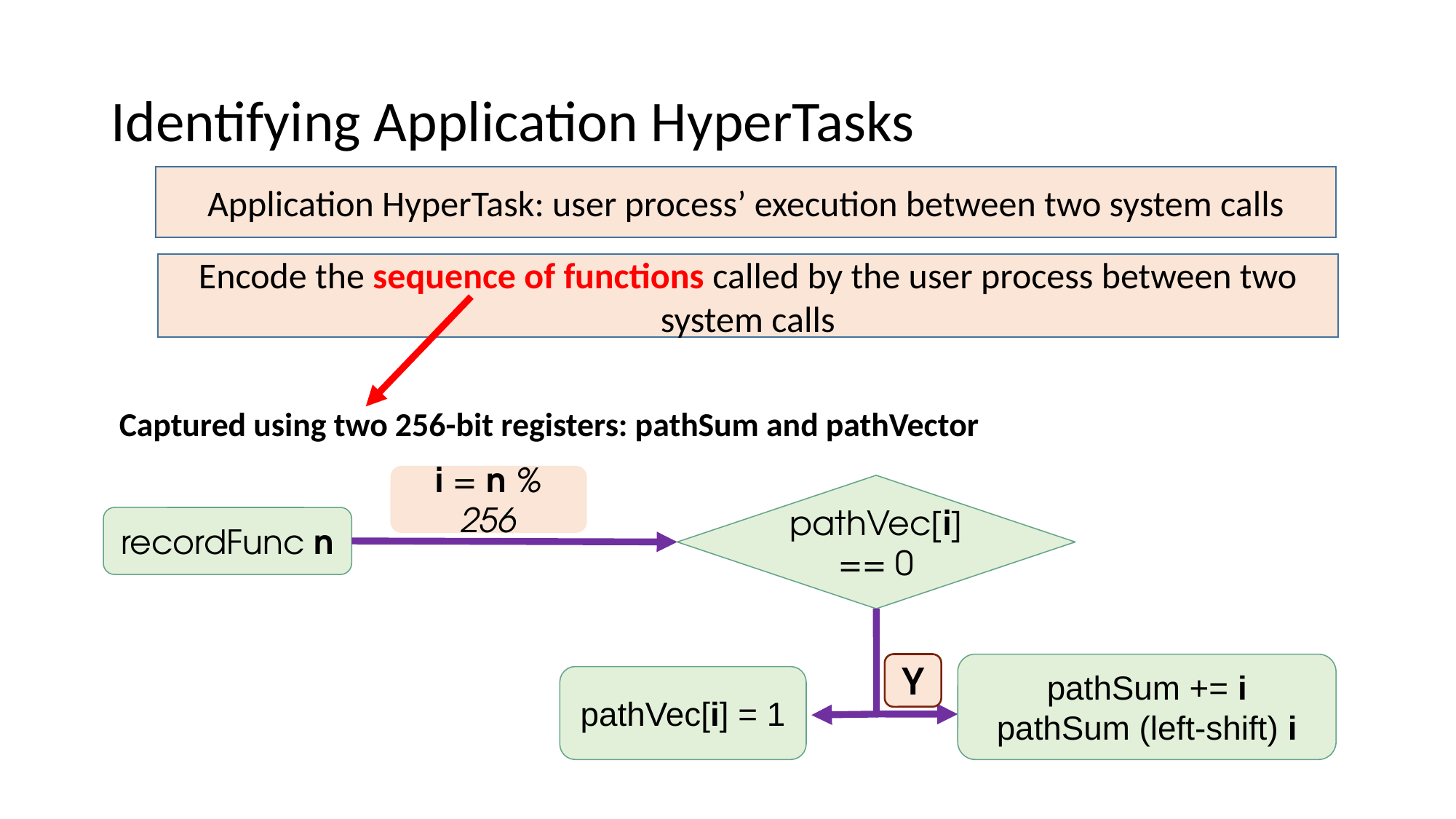

# Identifying Application HyperTasks
Application HyperTask: user process’ execution between two system calls
Encode the sequence of functions called by the user process between two system calls
Captured using two 256-bit registers: pathSum and pathVector
i = n % 256
pathVec[i]
== 0
recordFunc n

Y
pathSum += i
pathSum (left-shift) i
pathVec[i] = 1